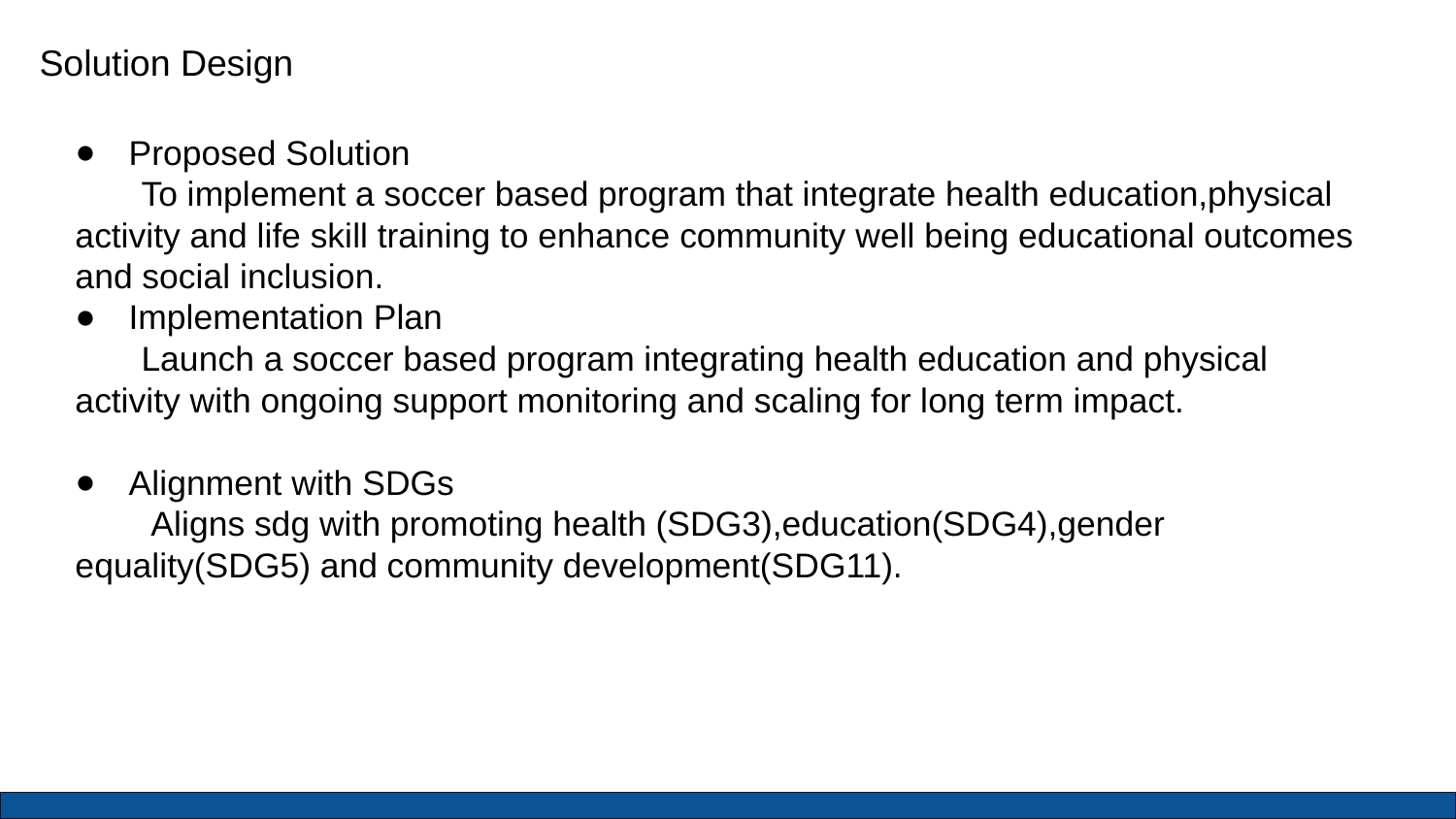

Solution Design
Proposed Solution
       To implement a soccer based program that integrate health education,physical activity and life skill training to enhance community well being educational outcomes and social inclusion.
Implementation Plan
       Launch a soccer based program integrating health education and physical activity with ongoing support monitoring and scaling for long term impact.

Alignment with SDGs
        Aligns sdg with promoting health (SDG3),education(SDG4),gender equality(SDG5) and community development(SDG11).